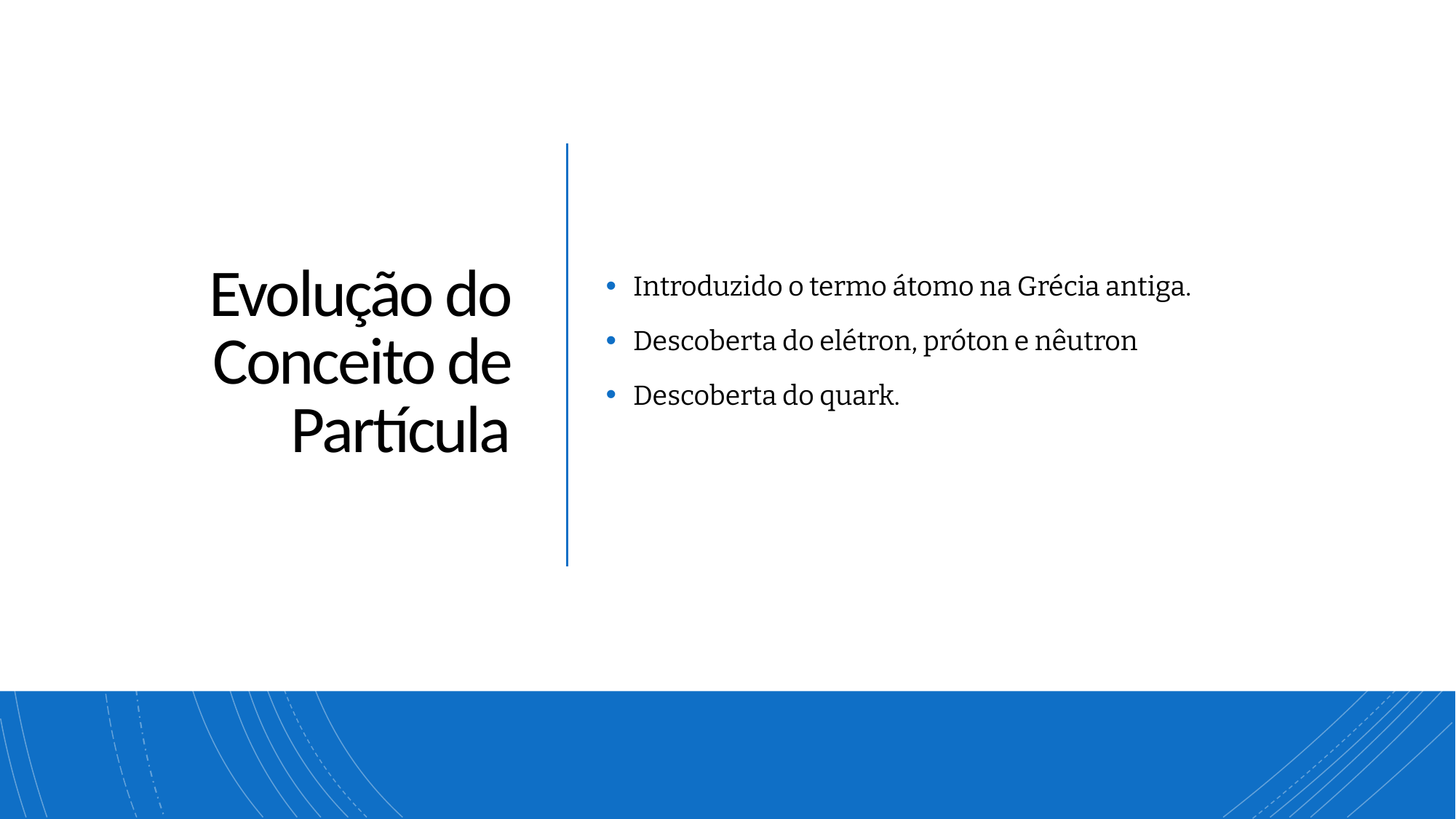

2
# Evolução do Conceito de Partícula
Introduzido o termo átomo na Grécia antiga.
Descoberta do elétron, próton e nêutron
Descoberta do quark.